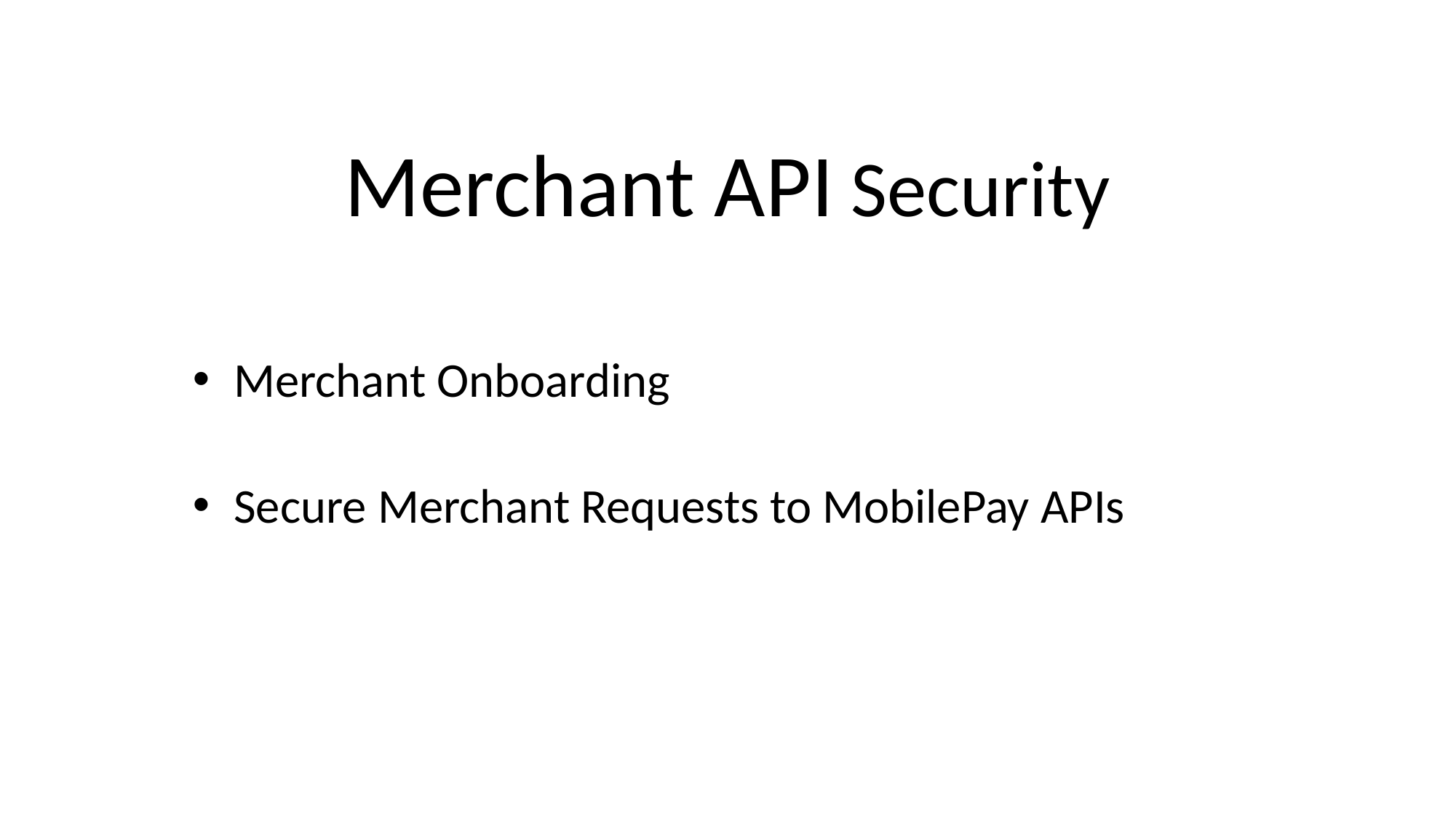

# Merchant API Security
Merchant Onboarding
Secure Merchant Requests to MobilePay APIs